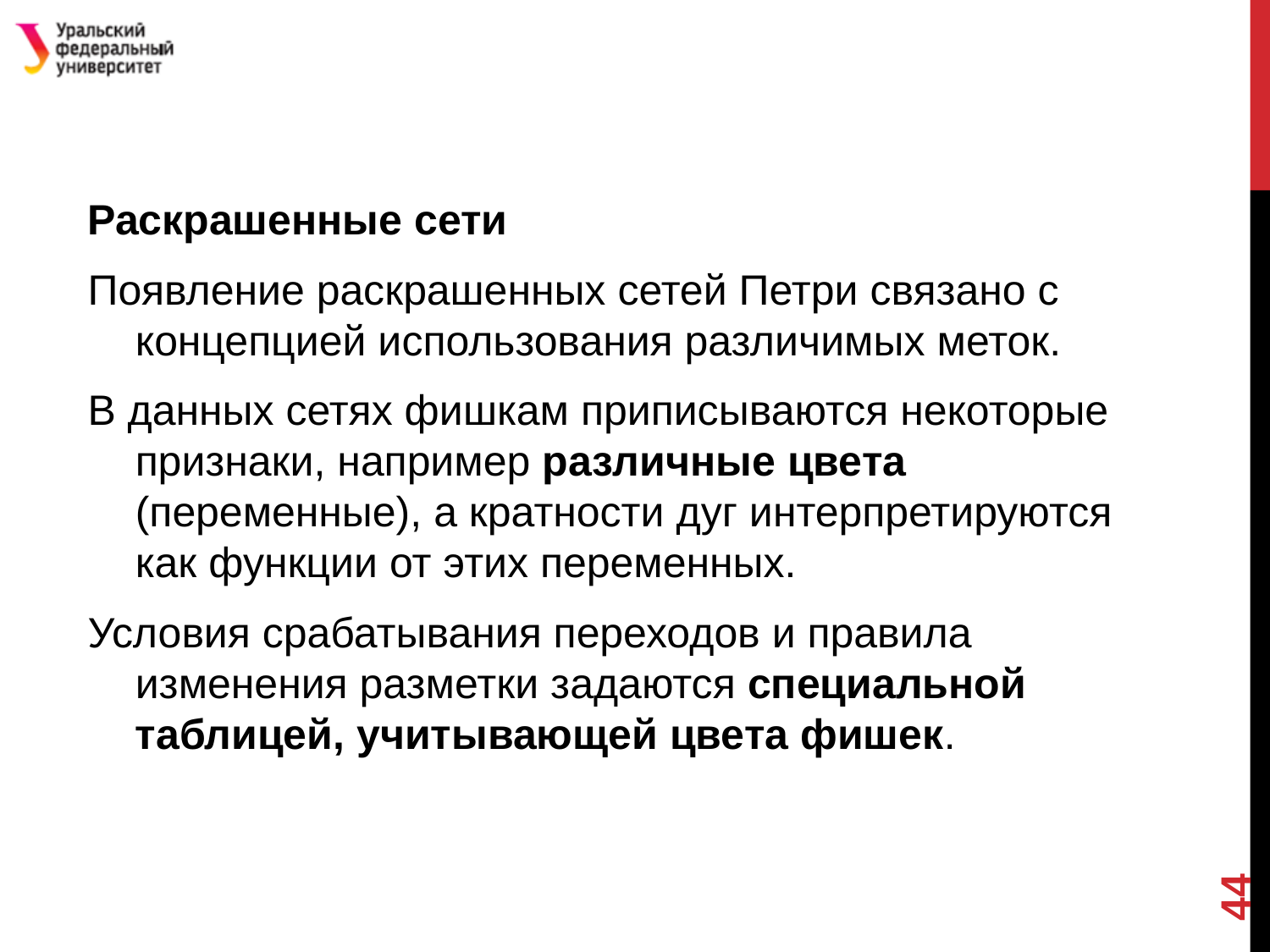

#
Раскрашенные сети
Появление раскрашенных сетей Петри связано с концепцией использования различимых меток.
В данных сетях фишкам приписываются некоторые признаки, например различные цвета (переменные), а кратности дуг интерпретируются как функции от этих переменных.
Условия срабатывания переходов и правила изменения разметки задаются специальной таблицей, учитывающей цвета фишек.

44